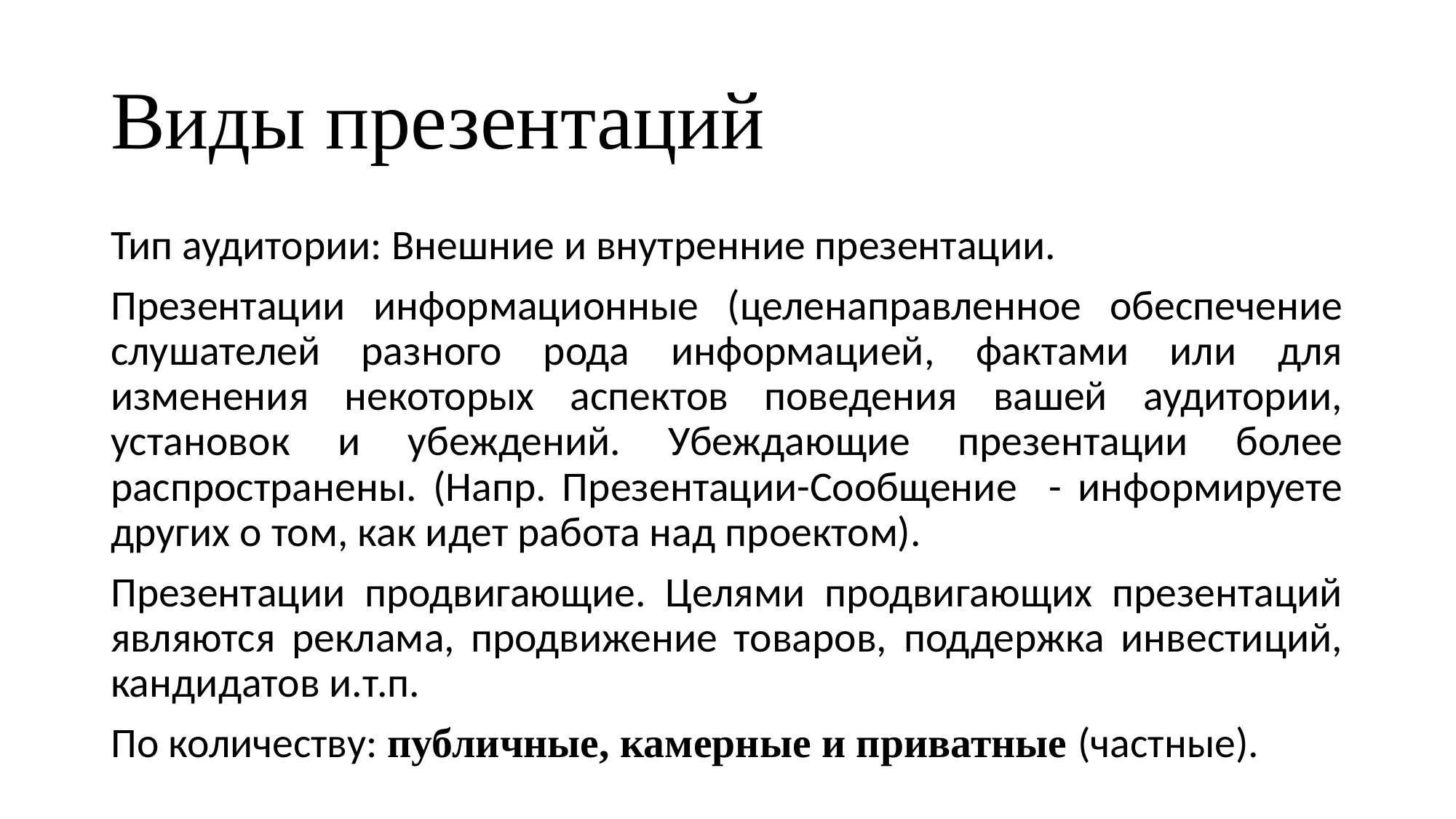

Виды презентаций
Тип аудитории: Внешние и внутренние презентации.
Презентации информационные (целенаправленное обеспечение слушателей разного рода информацией, фактами или для изменения некоторых аспектов поведения вашей аудитории, установок и убеждений. Убеждающие презентации более распространены. (Напр. Презентации-Сообщение  - информируете других о том, как идет работа над проектом).
Презентации продвигающие. Целями продвигающих презентаций являются реклама, продвижение товаров, поддержка инвестиций, кандидатов и.т.п.
По количеству: публичные, камерные и приватные (частные).